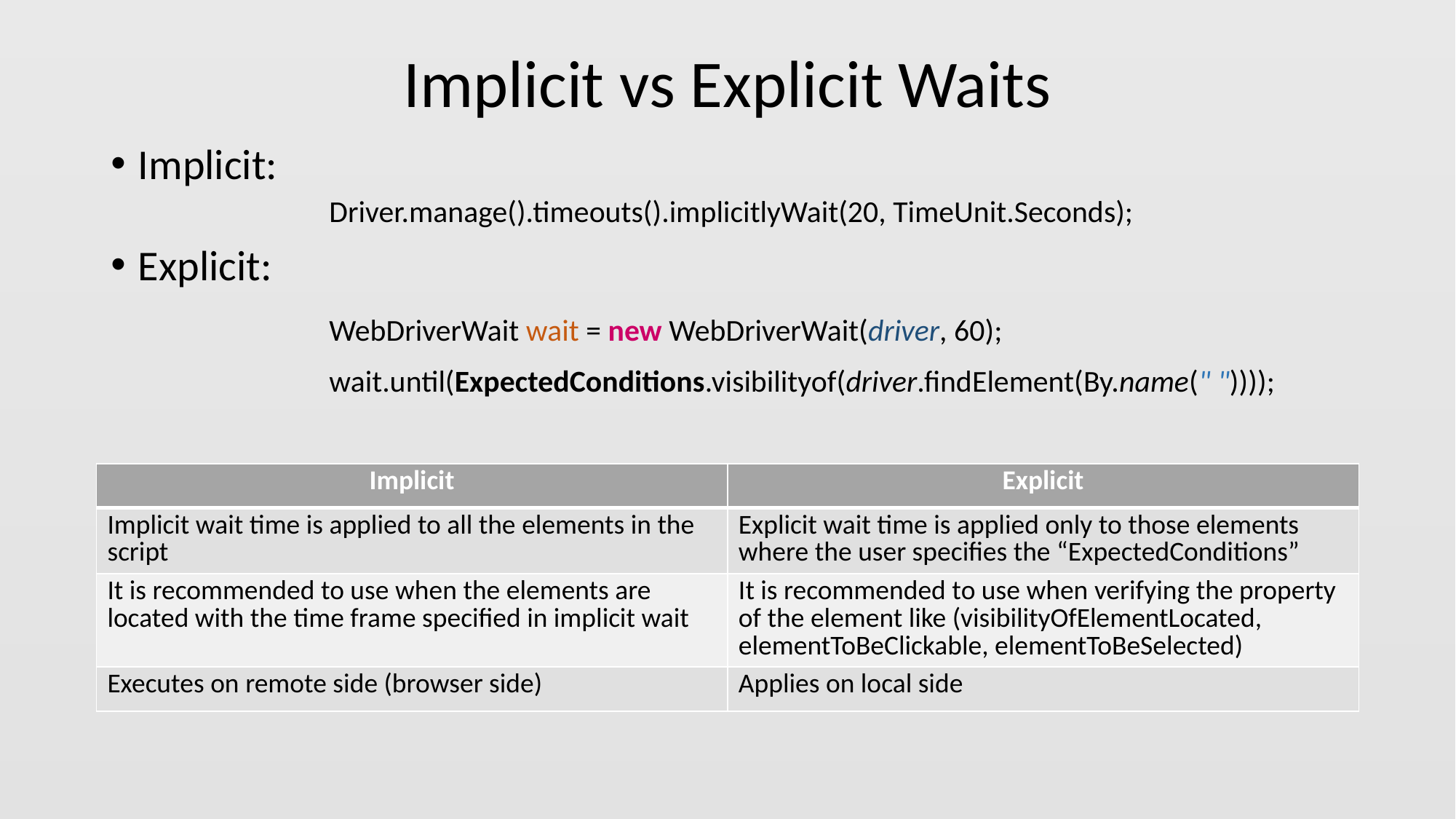

# Implicit vs Explicit Waits
Implicit:
	Driver.manage().timeouts().implicitlyWait(20, TimeUnit.Seconds);
Explicit:
		WebDriverWait wait = new WebDriverWait(driver, 60);
		wait.until(ExpectedConditions.visibilityof(driver.findElement(By.name(" "))));

| Implicit | Explicit |
| --- | --- |
| Implicit wait time is applied to all the elements in the script | Explicit wait time is applied only to those elements where the user specifies the “ExpectedConditions” |
| It is recommended to use when the elements are located with the time frame specified in implicit wait | It is recommended to use when verifying the property of the element like (visibilityOfElementLocated, elementToBeClickable, elementToBeSelected) |
| Executes on remote side (browser side) | Applies on local side |